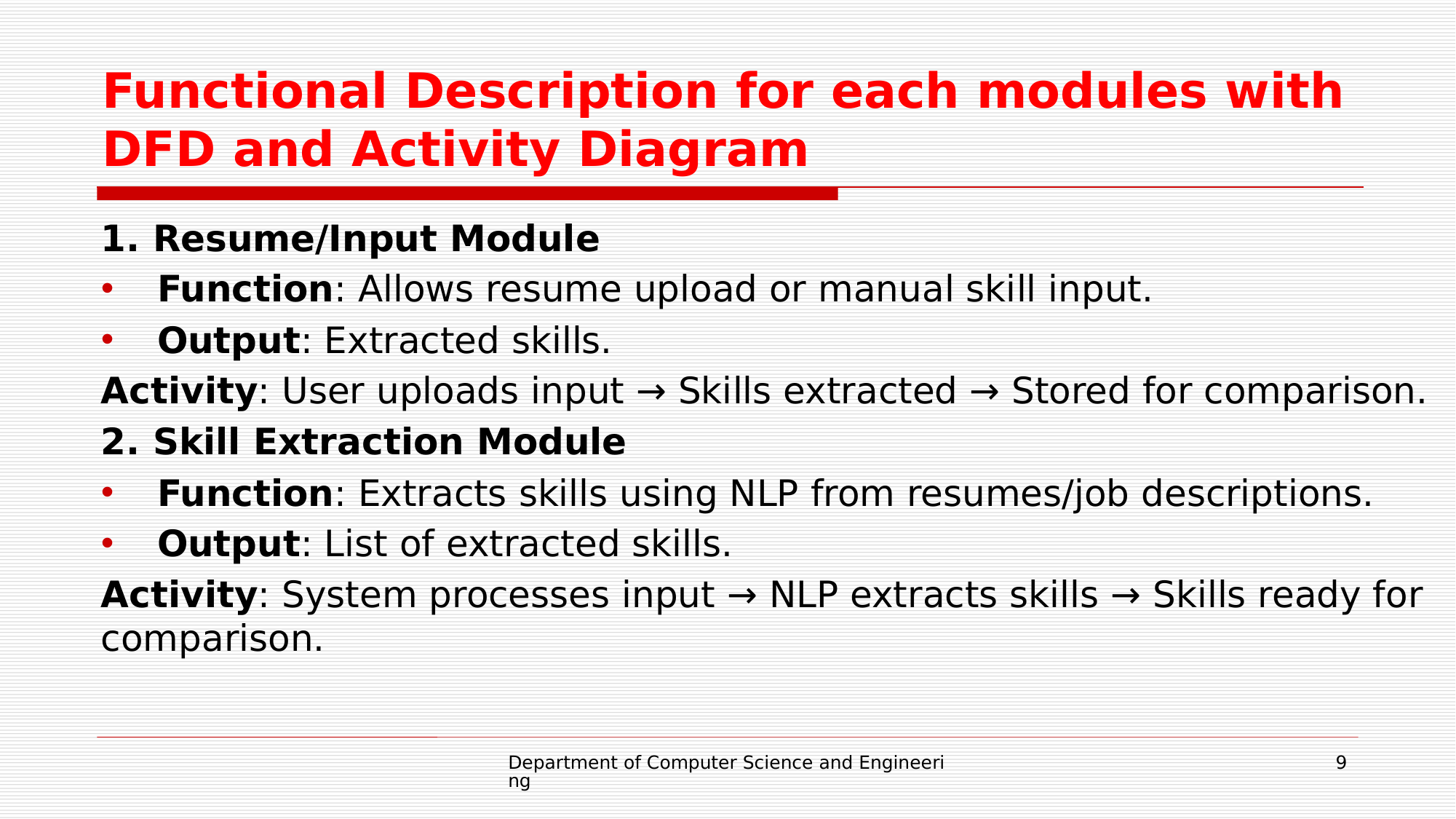

# Functional Description for each modules with DFD and Activity Diagram
1. Resume/Input Module
Function: Allows resume upload or manual skill input.
Output: Extracted skills.
Activity: User uploads input → Skills extracted → Stored for comparison.
2. Skill Extraction Module
Function: Extracts skills using NLP from resumes/job descriptions.
Output: List of extracted skills.
Activity: System processes input → NLP extracts skills → Skills ready for comparison.

Department of Computer Science and Engineering
9